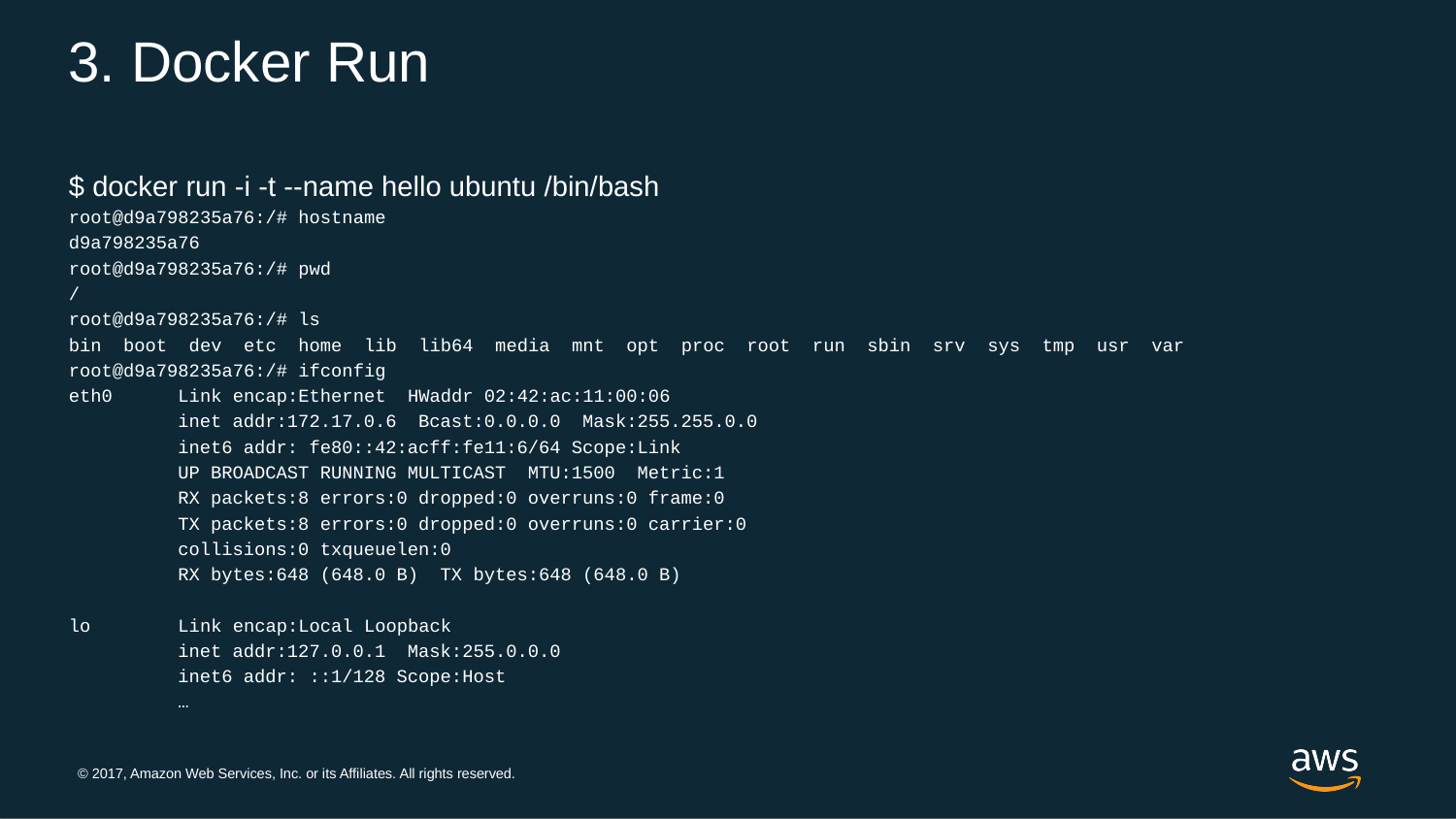

# 3. Docker Run
$ docker run -i -t --name hello ubuntu /bin/bash
root@d9a798235a76:/# hostname
d9a798235a76
root@d9a798235a76:/# pwd
/
root@d9a798235a76:/# ls
bin  boot  dev  etc  home  lib  lib64  media  mnt  opt  proc  root  run  sbin  srv  sys  tmp  usr  var
root@d9a798235a76:/# ifconfig
eth0      Link encap:Ethernet  HWaddr 02:42:ac:11:00:06
          inet addr:172.17.0.6  Bcast:0.0.0.0  Mask:255.255.0.0
          inet6 addr: fe80::42:acff:fe11:6/64 Scope:Link
          UP BROADCAST RUNNING MULTICAST  MTU:1500  Metric:1
          RX packets:8 errors:0 dropped:0 overruns:0 frame:0
          TX packets:8 errors:0 dropped:0 overruns:0 carrier:0
          collisions:0 txqueuelen:0
          RX bytes:648 (648.0 B)  TX bytes:648 (648.0 B)

lo        Link encap:Local Loopback
          inet addr:127.0.0.1  Mask:255.0.0.0
          inet6 addr: ::1/128 Scope:Host
          …